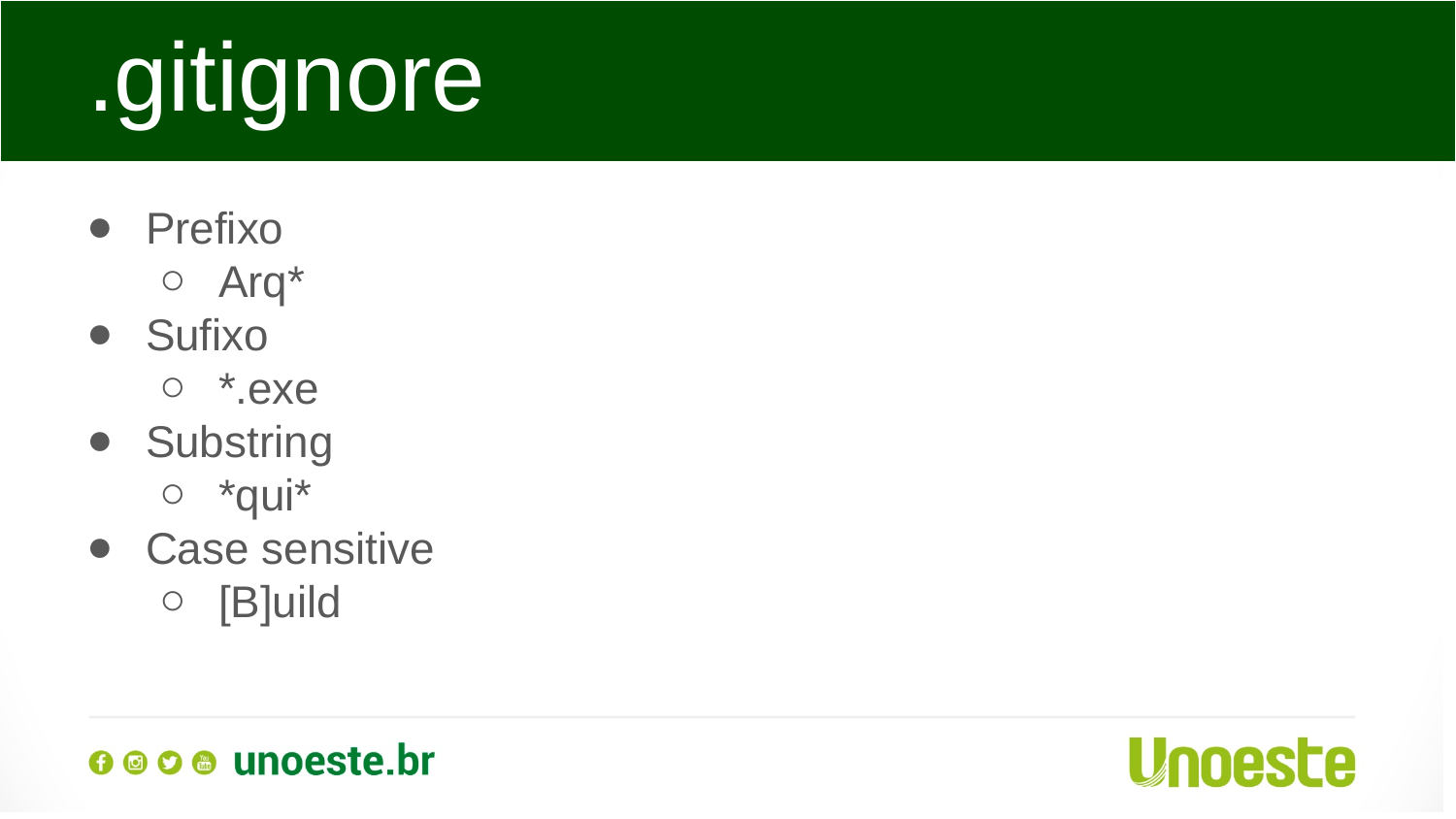

.gitignore

Prefixo
Arq*
Sufixo
*.exe
Substring
*qui*
Case sensitive
[B]uild